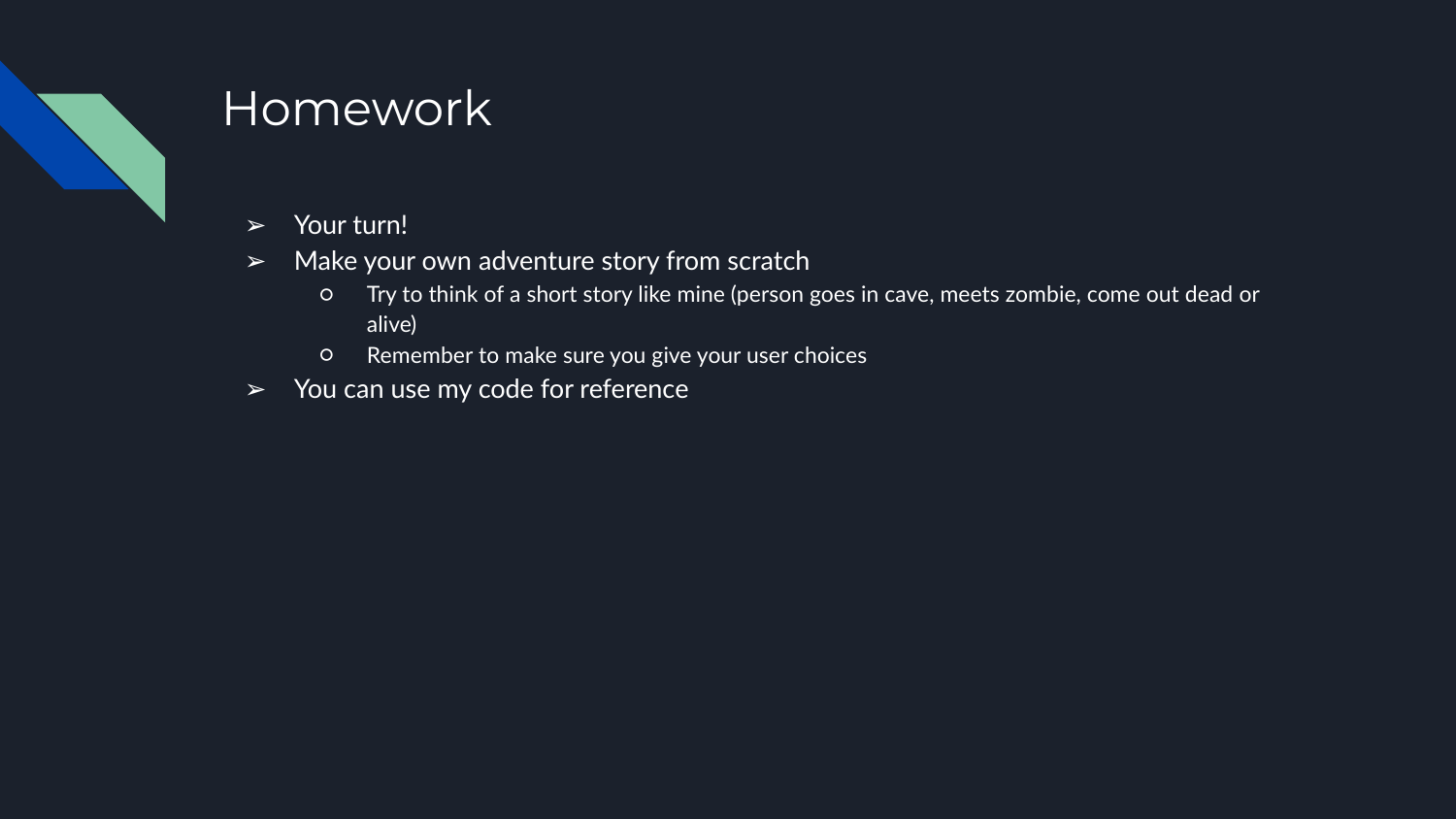

# Homework
Your turn!
Make your own adventure story from scratch
Try to think of a short story like mine (person goes in cave, meets zombie, come out dead or alive)
Remember to make sure you give your user choices
You can use my code for reference